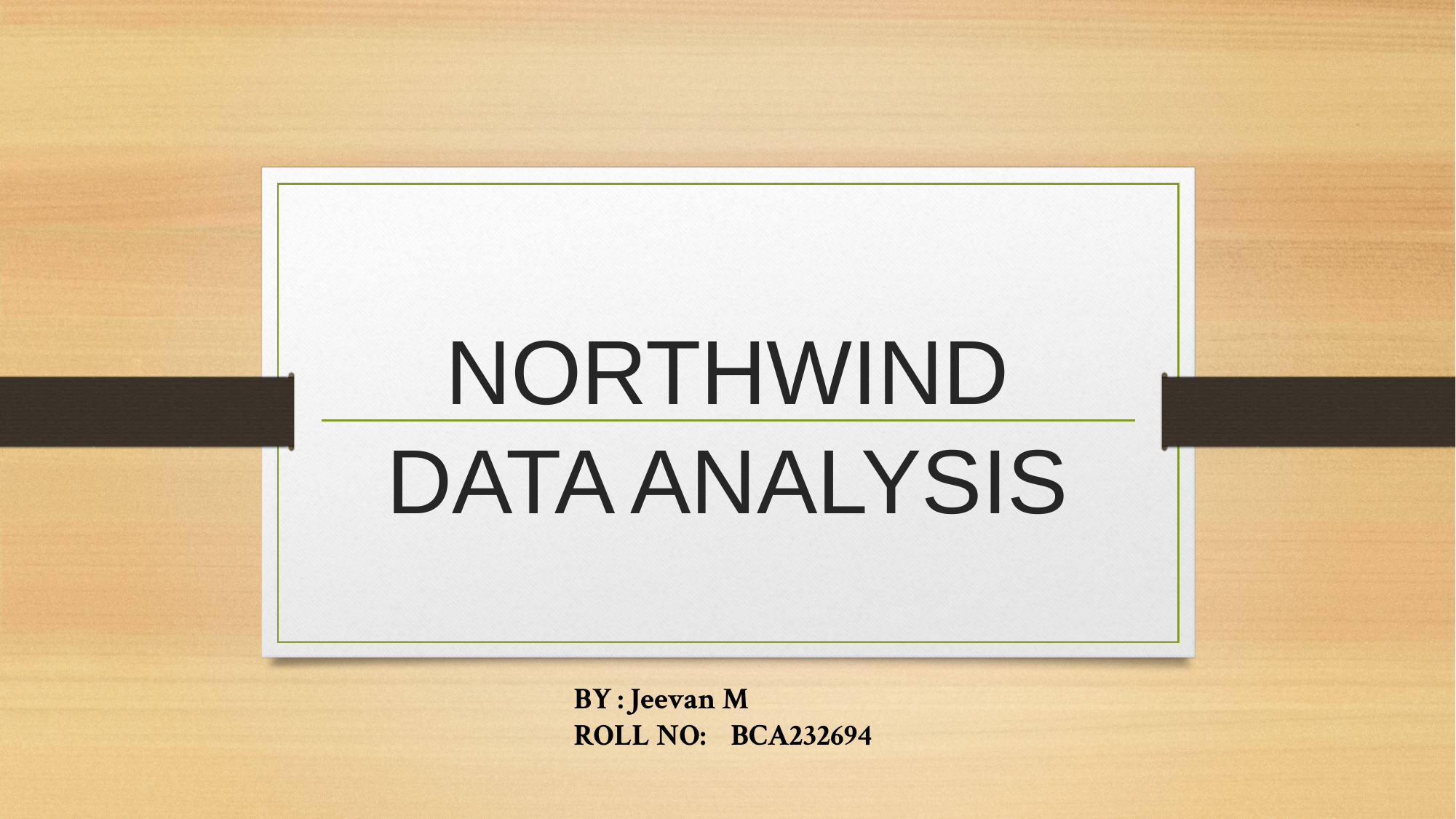

# NORTHWIND DATA ANALYSIS
BY : Jeevan M
ROLL NO:    BCA232694